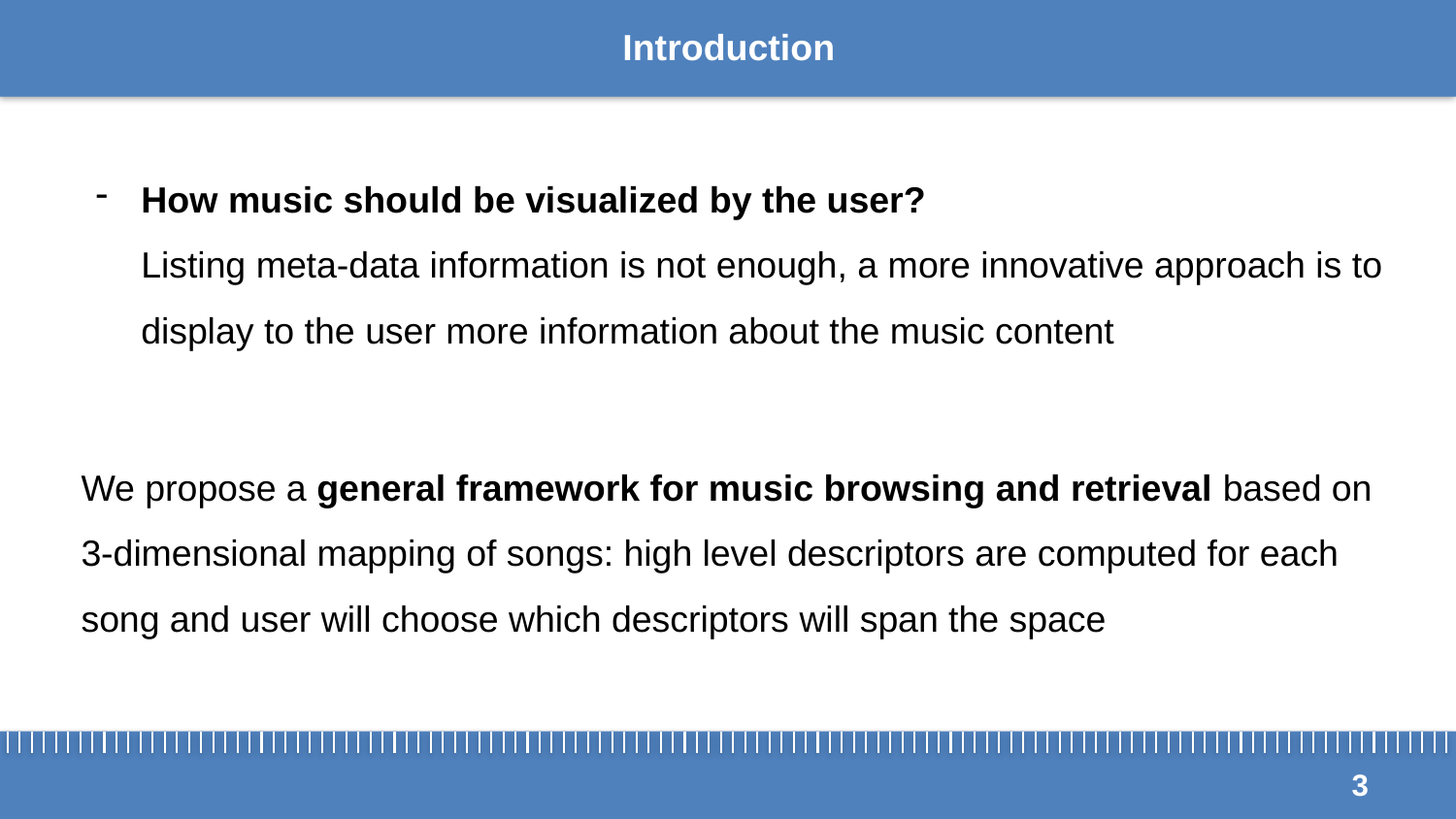

# Introduction
How music should be visualized by the user?
Listing meta-data information is not enough, a more innovative approach is to display to the user more information about the music content

We propose a general framework for music browsing and retrieval based on 3-dimensional mapping of songs: high level descriptors are computed for each song and user will choose which descriptors will span the space
3